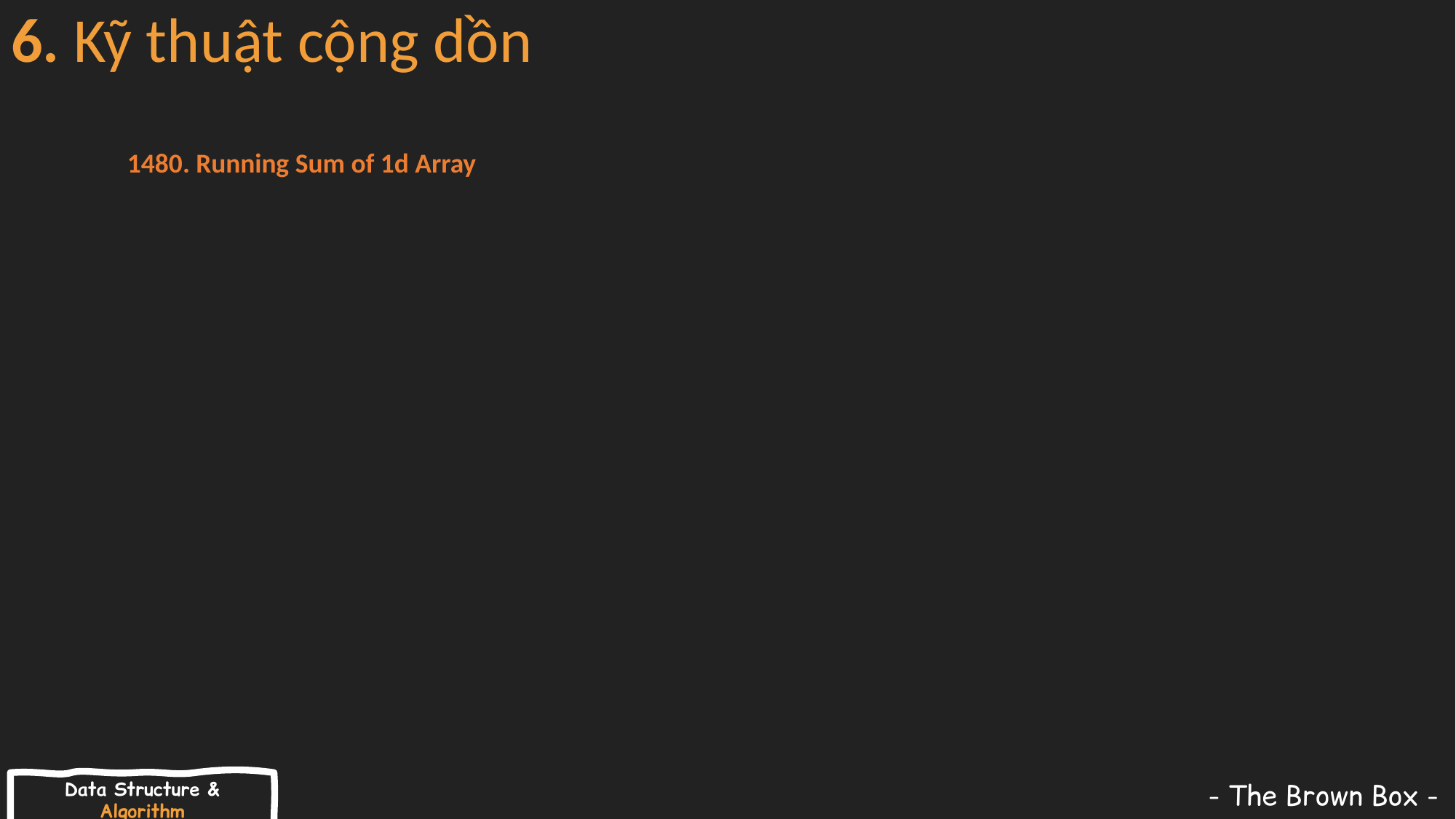

# 6. Kỹ thuật cộng dồn
1480. Running Sum of 1d Array
Data Structure & Algorithm
- The Brown Box -